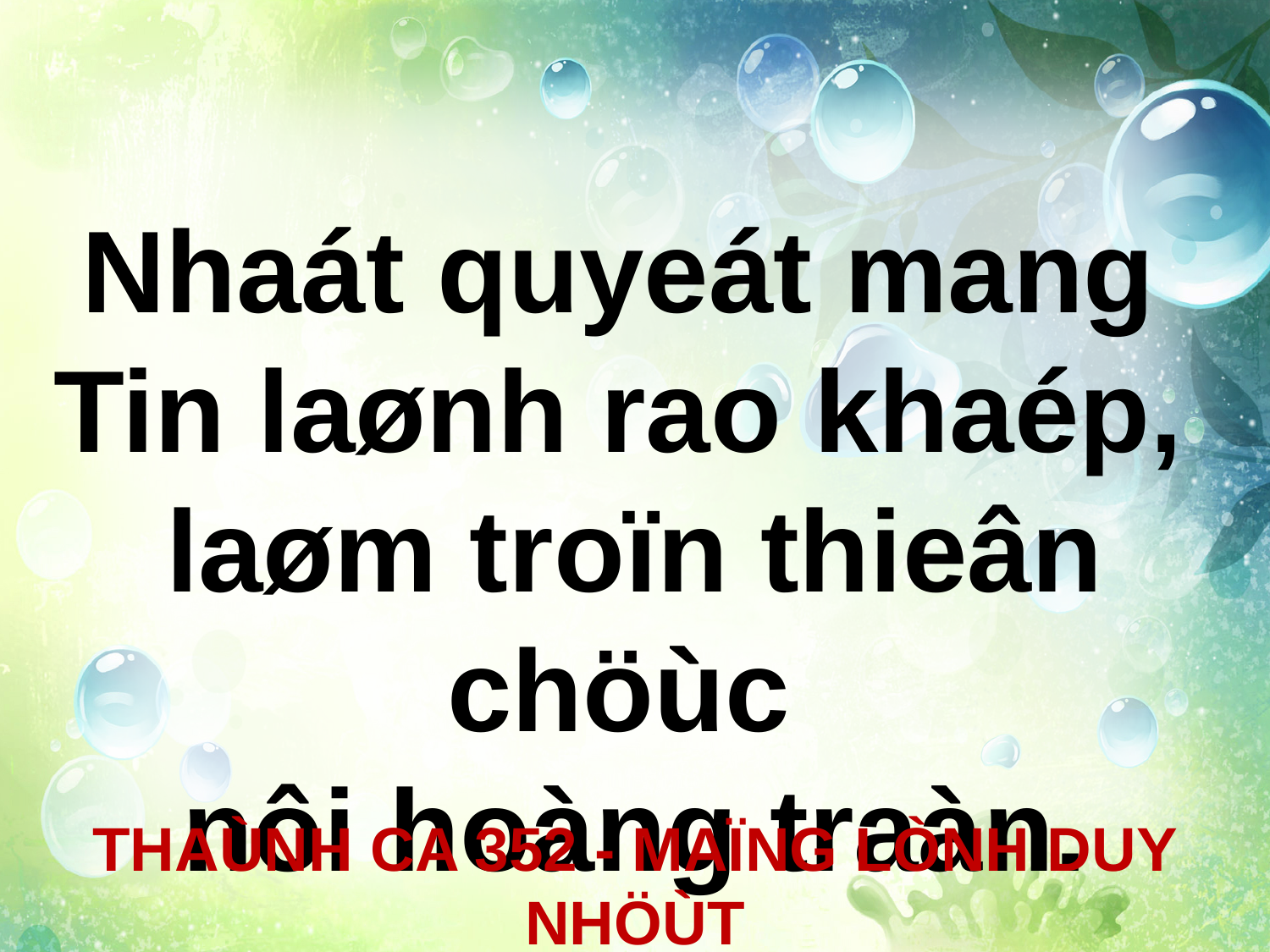

Nhaát quyeát mang
Tin laønh rao khaép,
laøm troïn thieân chöùc
nôi hoàng traàn.
THAÙNH CA 352 - MAÏNG LÒNH DUY NHÖÙT